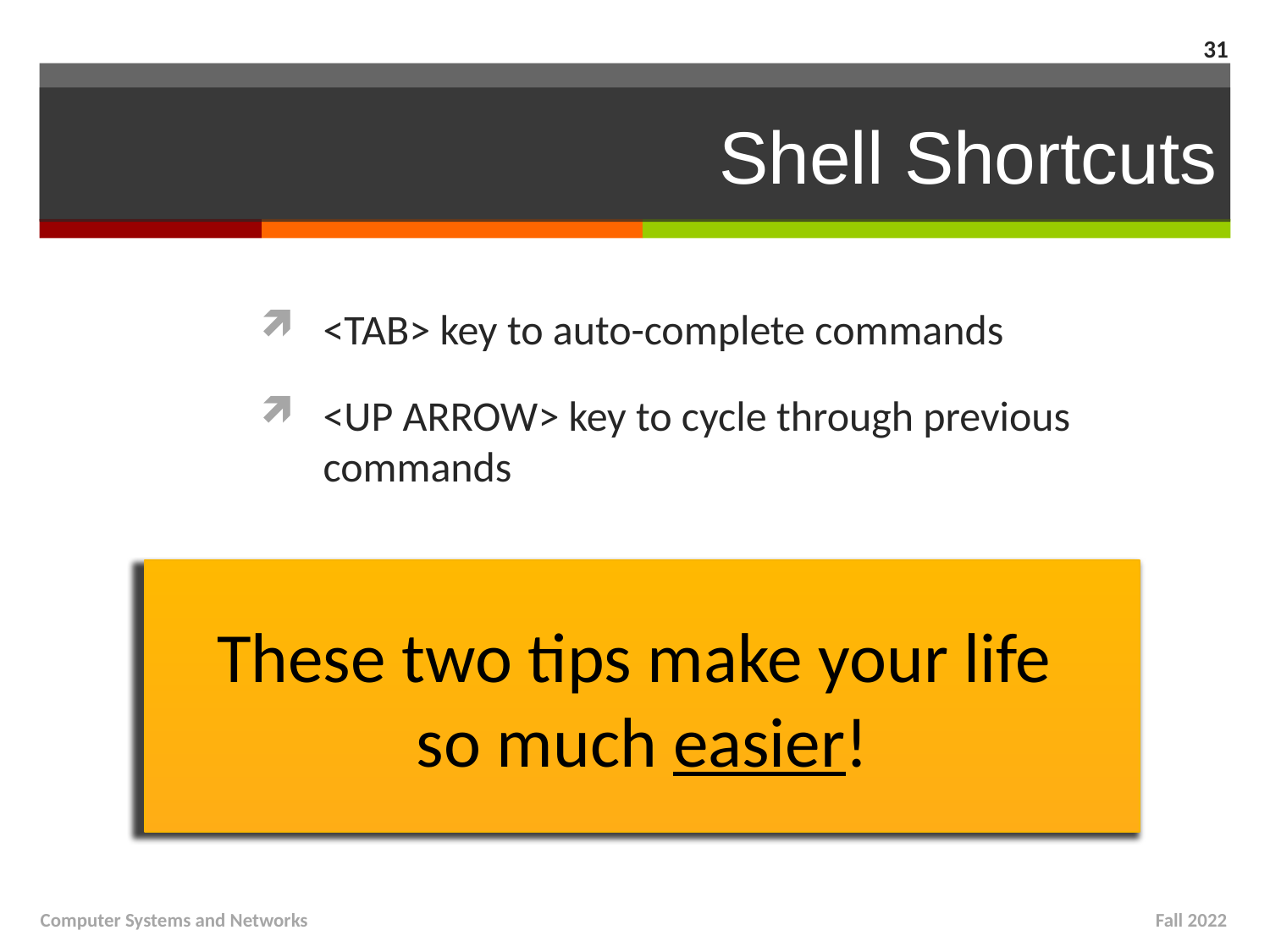

31
# Shell Shortcuts
<TAB> key to auto-complete commands
<UP ARROW> key to cycle through previous commands
These two tips make your life
so much easier!
Computer Systems and Networks
Fall 2022